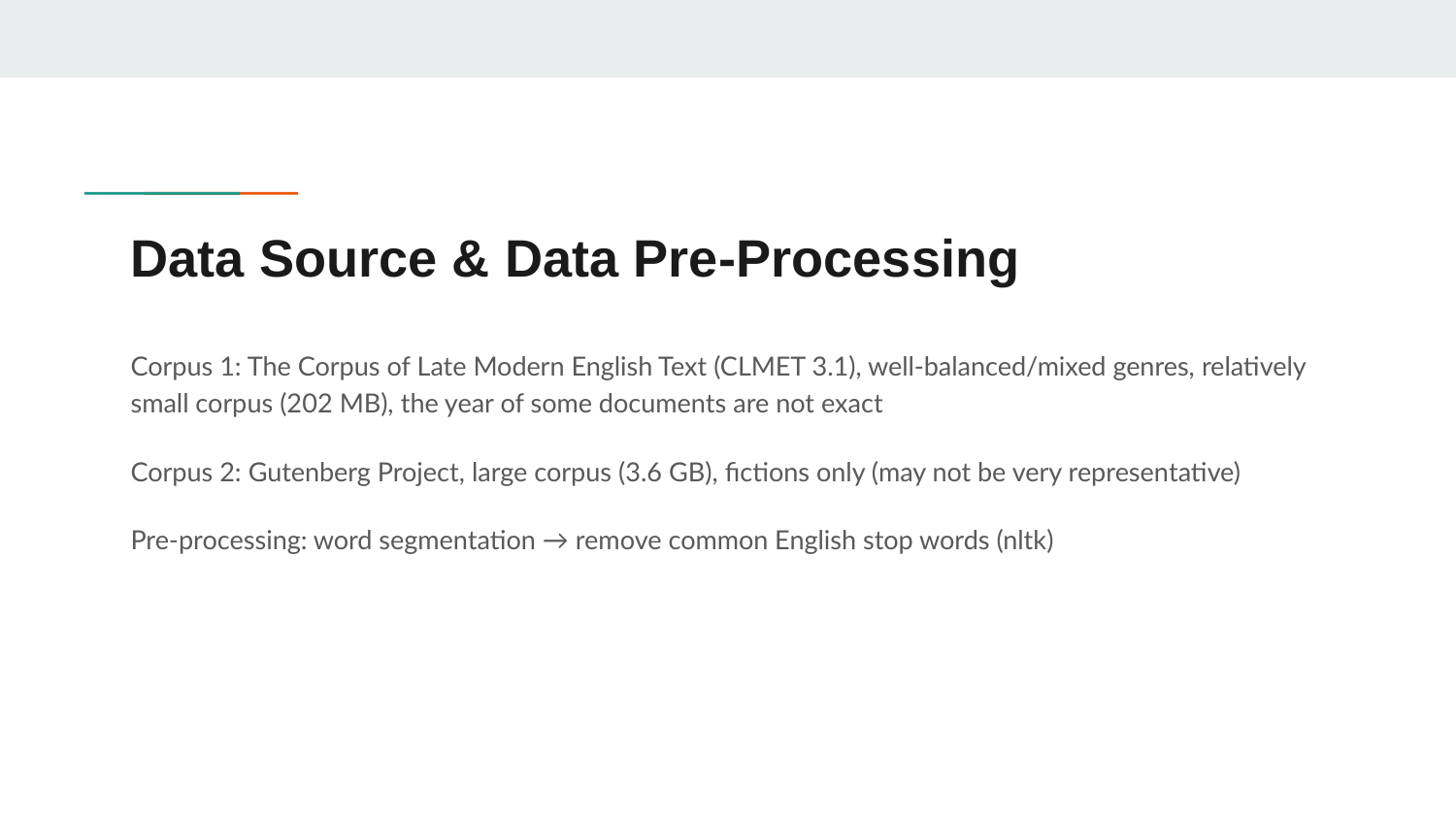

# Data Source & Data Pre-Processing
Corpus 1: The Corpus of Late Modern English Text (CLMET 3.1), well-balanced/mixed genres, relatively small corpus (202 MB), the year of some documents are not exact
Corpus 2: Gutenberg Project, large corpus (3.6 GB), fictions only (may not be very representative)
Pre-processing: word segmentation → remove common English stop words (nltk)